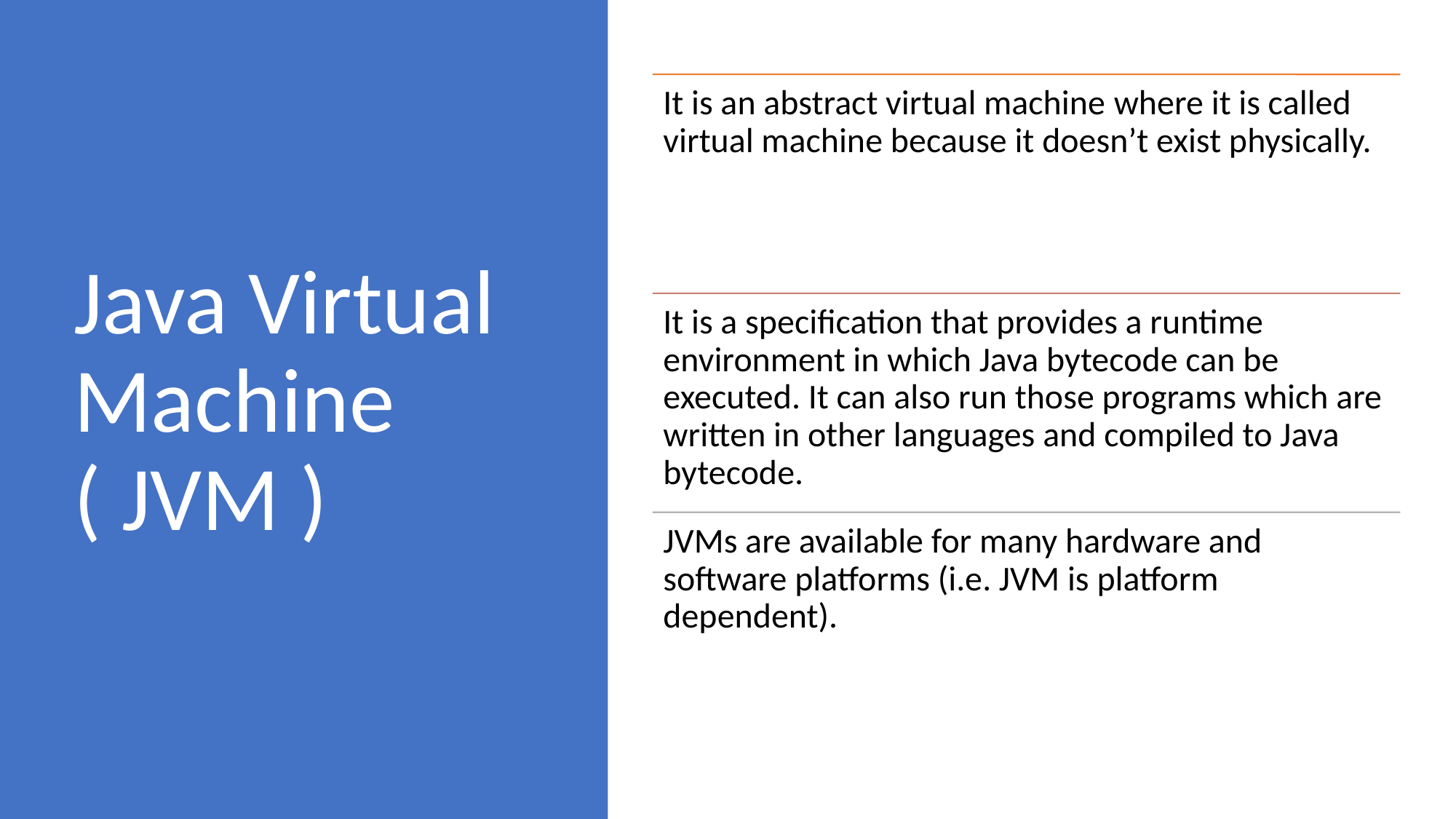

# Java Virtual Machine ( JVM )
It is an abstract virtual machine where it is called virtual machine because it doesn’t exist physically.
It is a specification that provides a runtime environment in which Java bytecode can be executed. It can also run those programs which are written in other languages and compiled to Java bytecode.
JVMs are available for many hardware and software platforms (i.e. JVM is platform dependent).